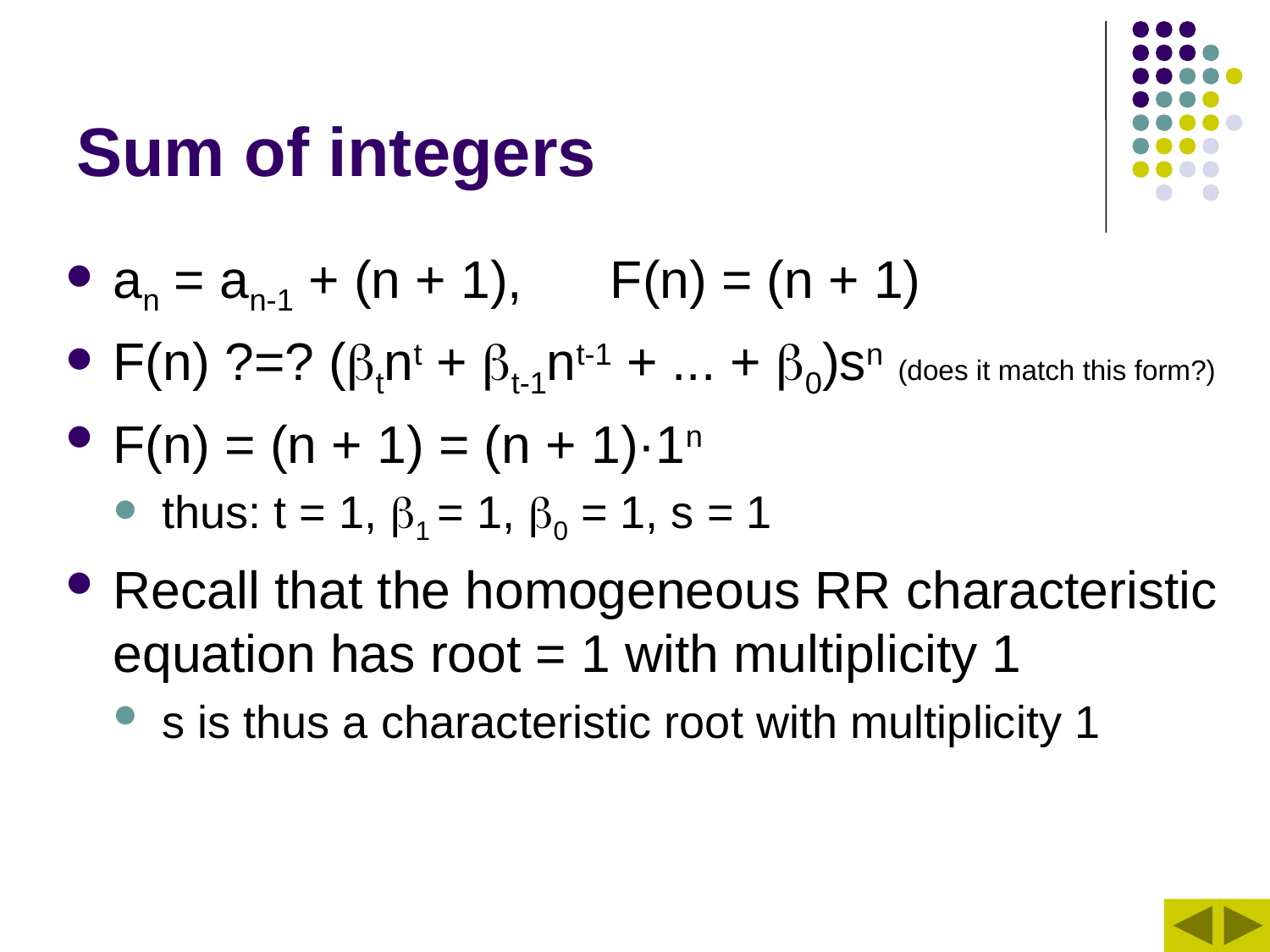

# Sum of integers
an = an-1 + (n + 1),      F(n) = (n + 1)
F(n) ?=? (βtnt + βt-1nt-1 + ... + β0)sn (does it match this form?)
F(n) = (n + 1) = (n + 1)·1n
thus: t = 1, β1 = 1, β0 = 1, s = 1
Recall that the homogeneous RR characteristic equation has root = 1 with multiplicity 1
s is thus a characteristic root with multiplicity 1